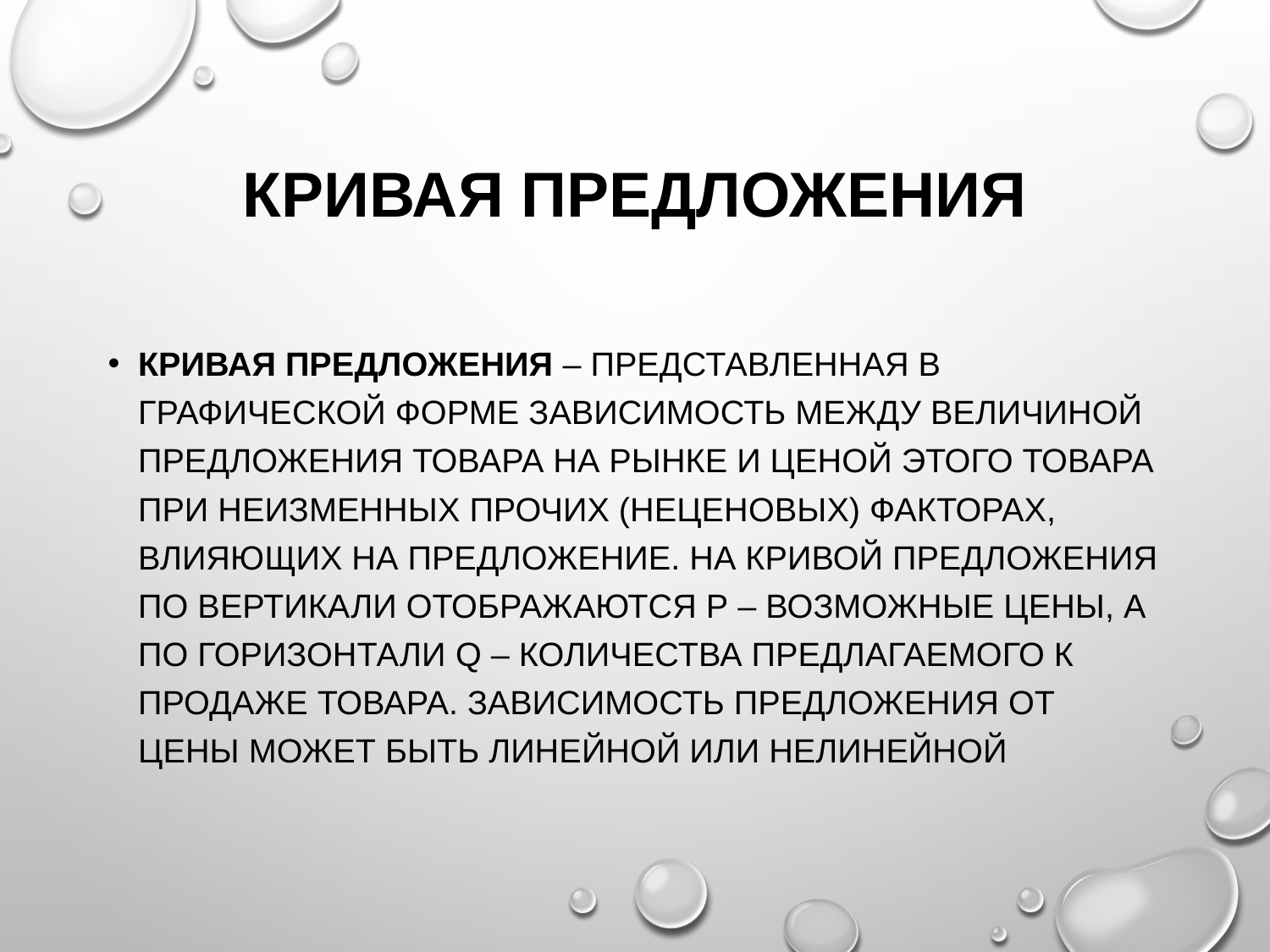

# Кривая предложения
Кривая предложения – представленная в графической форме зависимость между величиной предложения товара на рынке и ценой этого товара при неизменных прочих (неценовых) факторах, влияющих на предложение. На кривой предложения по вертикали отображаются Р – возможные цены, а по горизонтали Q – количества предлагаемого к продаже товара. Зависимость предложения от цены может быть линейной или нелинейной